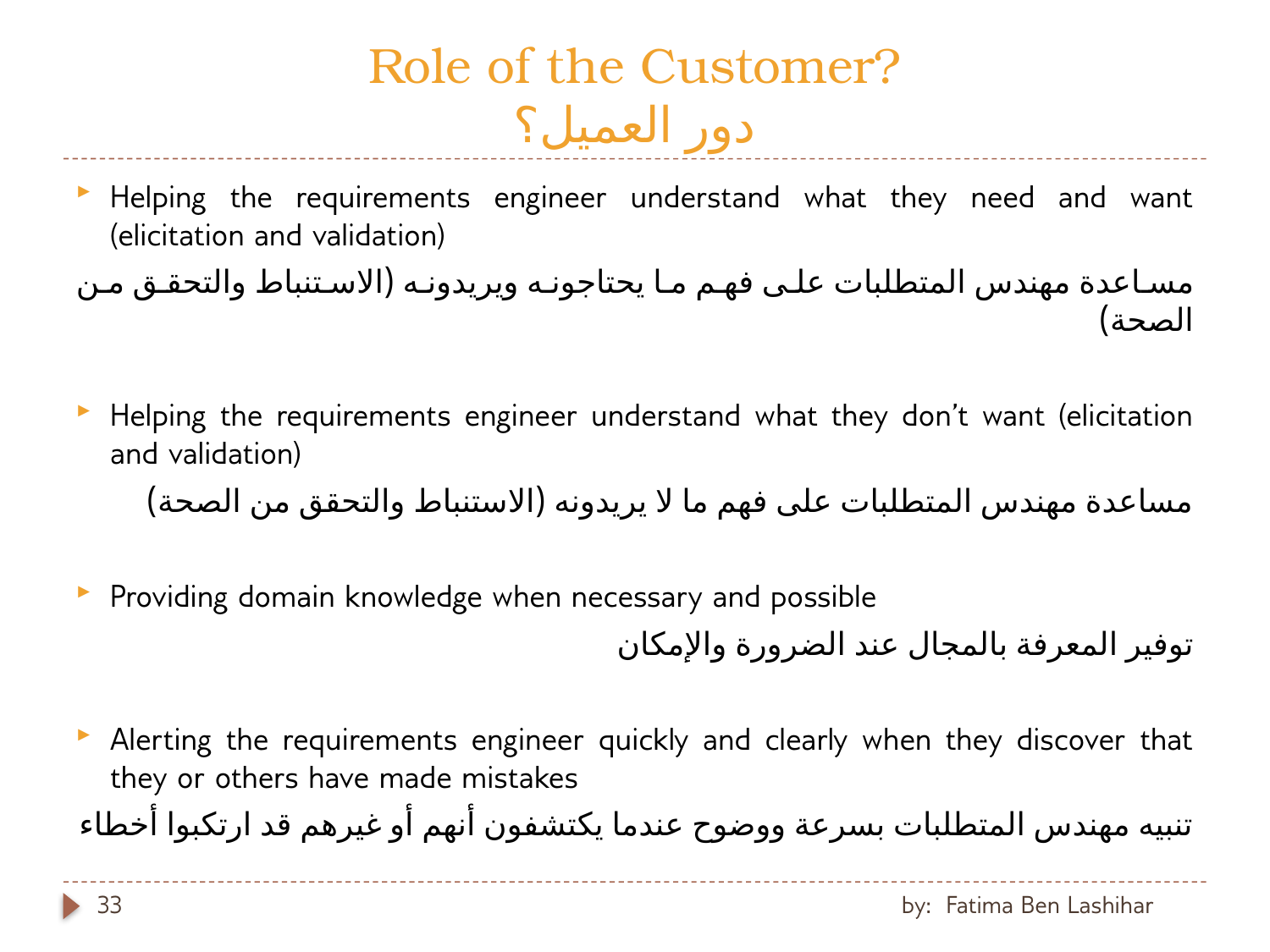

# Role of the Customer? دور العميل؟
Helping the requirements engineer understand what they need and want (elicitation and validation)
مساعدة مهندس المتطلبات على فهم ما يحتاجونه ويريدونه (الاستنباط والتحقق من الصحة)

Helping the requirements engineer understand what they don’t want (elicitation and validation)
مساعدة مهندس المتطلبات على فهم ما لا يريدونه (الاستنباط والتحقق من الصحة)

Providing domain knowledge when necessary and possible
توفير المعرفة بالمجال عند الضرورة والإمكان

Alerting the requirements engineer quickly and clearly when they discover that they or others have made mistakes
تنبيه مهندس المتطلبات بسرعة ووضوح عندما يكتشفون أنهم أو غيرهم قد ارتكبوا أخطاء
33
by:  Fatima Ben Lashihar